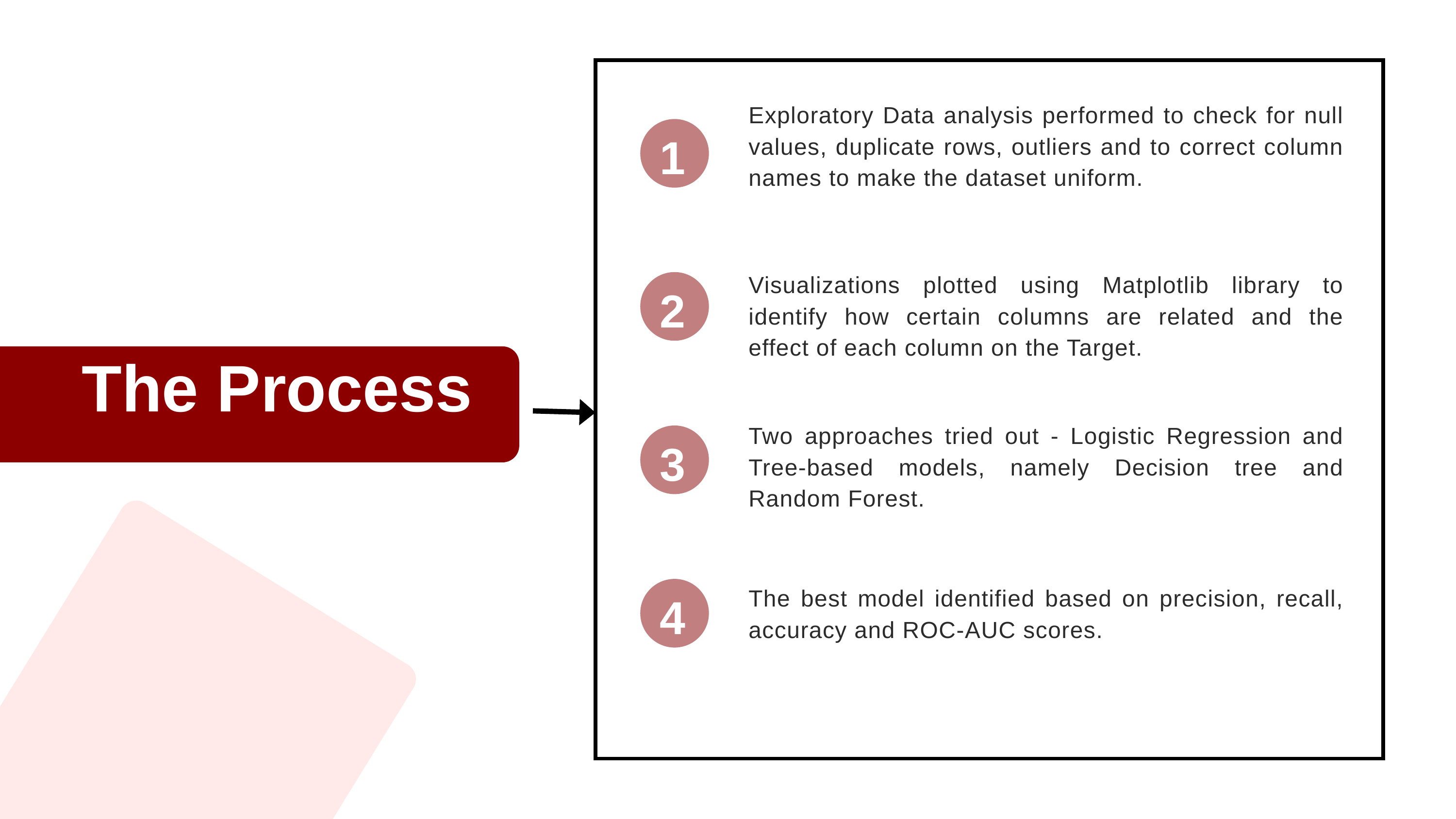

Exploratory Data analysis performed to check for null values, duplicate rows, outliers and to correct column names to make the dataset uniform.
1

Visualizations plotted using Matplotlib library to identify how certain columns are related and the effect of each column on the Target.
2

The Process

Two approaches tried out - Logistic Regression and Tree-based models, namely Decision tree and Random Forest.
3

4

The best model identified based on precision, recall, accuracy and ROC-AUC scores.